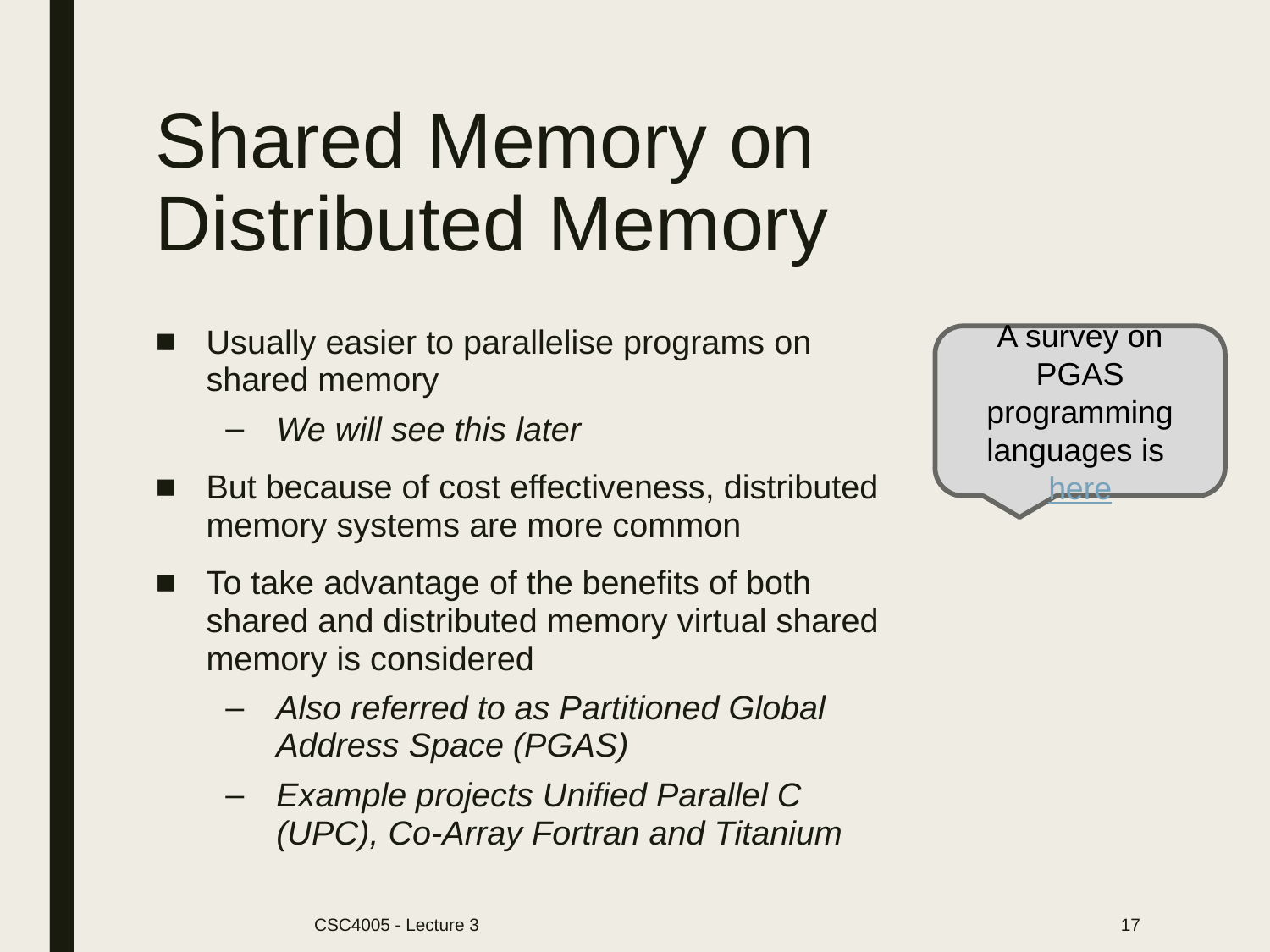

# Shared Memory on Distributed Memory
Usually easier to parallelise programs on shared memory
We will see this later
But because of cost effectiveness, distributed memory systems are more common
To take advantage of the benefits of both shared and distributed memory virtual shared memory is considered
Also referred to as Partitioned Global Address Space (PGAS)
Example projects Unified Parallel C (UPC), Co-Array Fortran and Titanium
A survey on PGAS programming languages is here
CSC4005 - Lecture 3
17